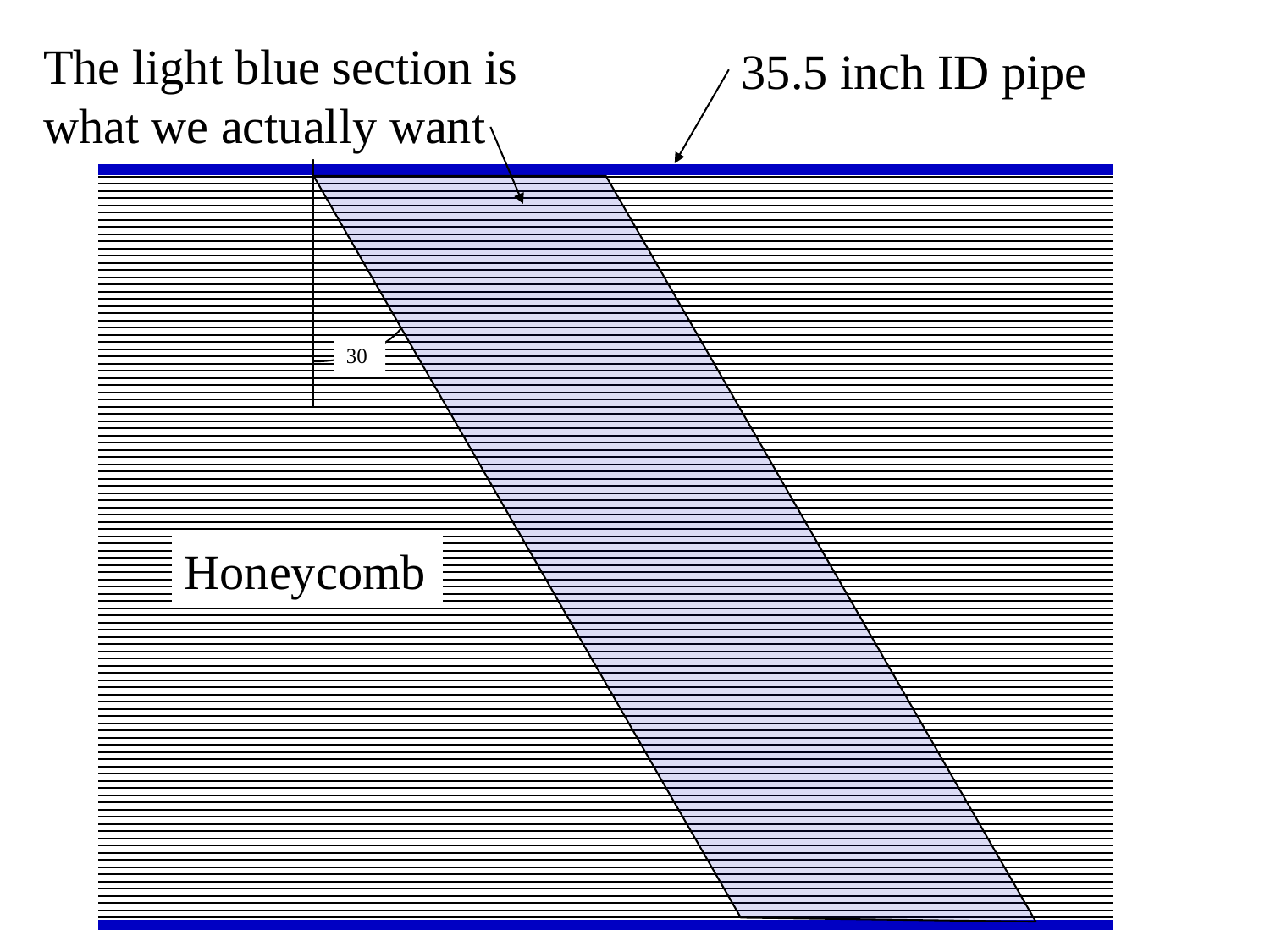

The light blue section is what we actually want
35.5 inch ID pipe

30
Honeycomb